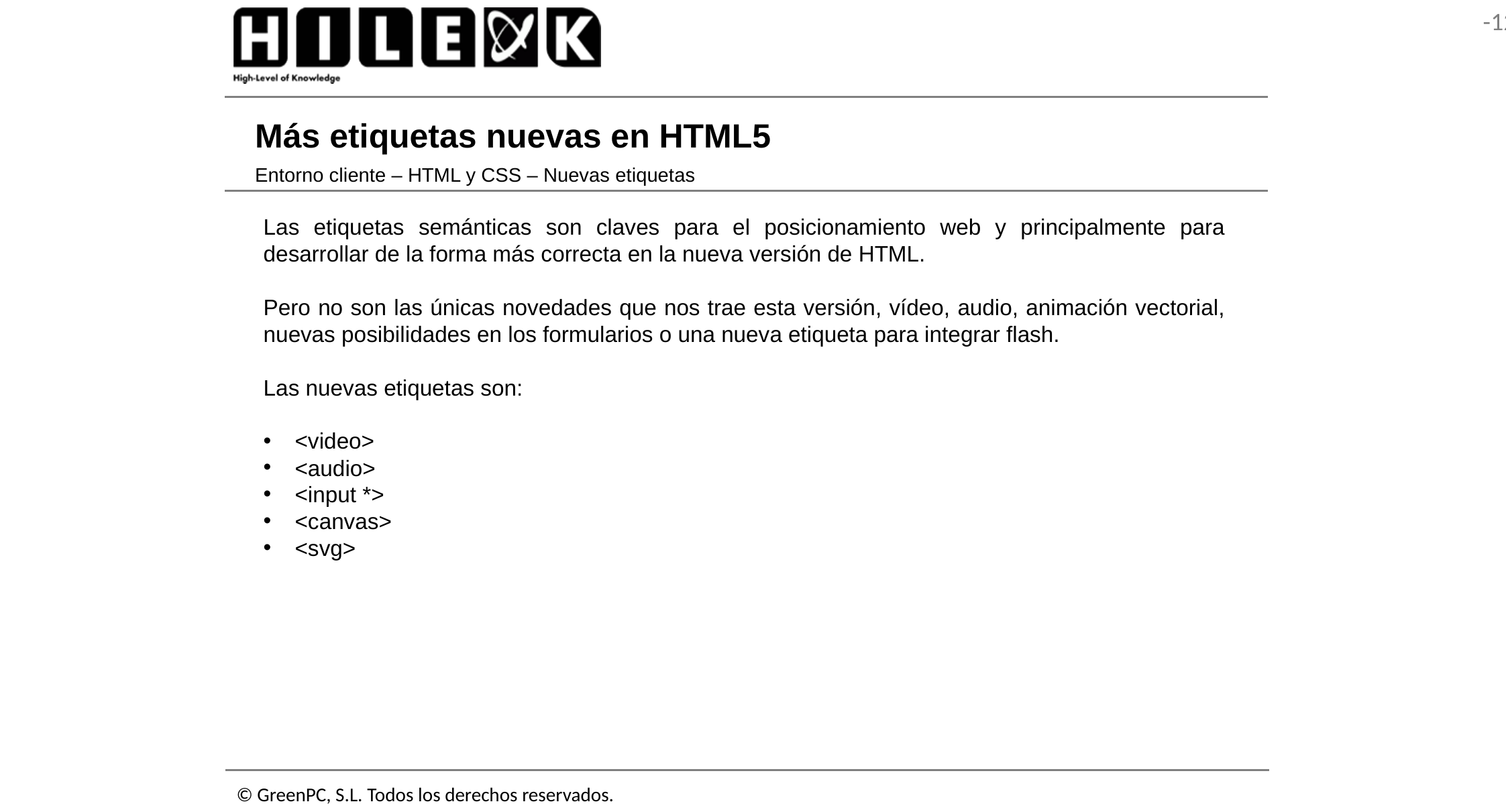

# Más etiquetas nuevas en HTML5
Entorno cliente – HTML y CSS – Nuevas etiquetas
Las etiquetas semánticas son claves para el posicionamiento web y principalmente para desarrollar de la forma más correcta en la nueva versión de HTML.

Pero no son las únicas novedades que nos trae esta versión, vídeo, audio, animación vectorial, nuevas posibilidades en los formularios o una nueva etiqueta para integrar flash.

Las nuevas etiquetas son:

<video>
<audio>
<input *>
<canvas>
<svg>